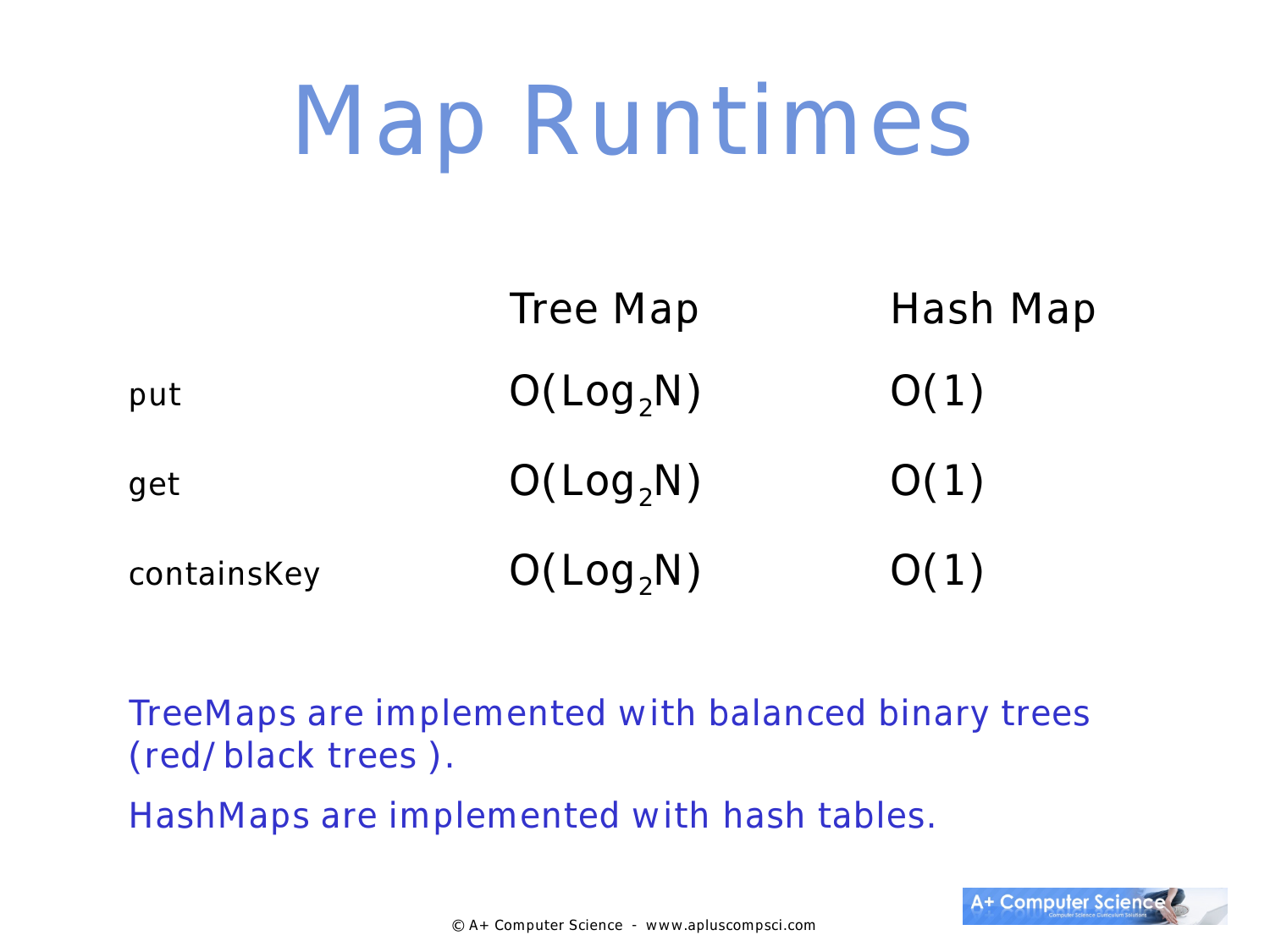

Map Runtimes
			Tree Map		Hash Map
put		      	O(Log2N) 		O(1)
get 		      	O(Log2N) 		O(1)
containsKey	     	O(Log2N) 		O(1)

TreeMaps are implemented with balanced binary trees
(red/black trees ).
HashMaps are implemented with hash tables.

© A+ Computer Science  -  www.apluscompsci.com